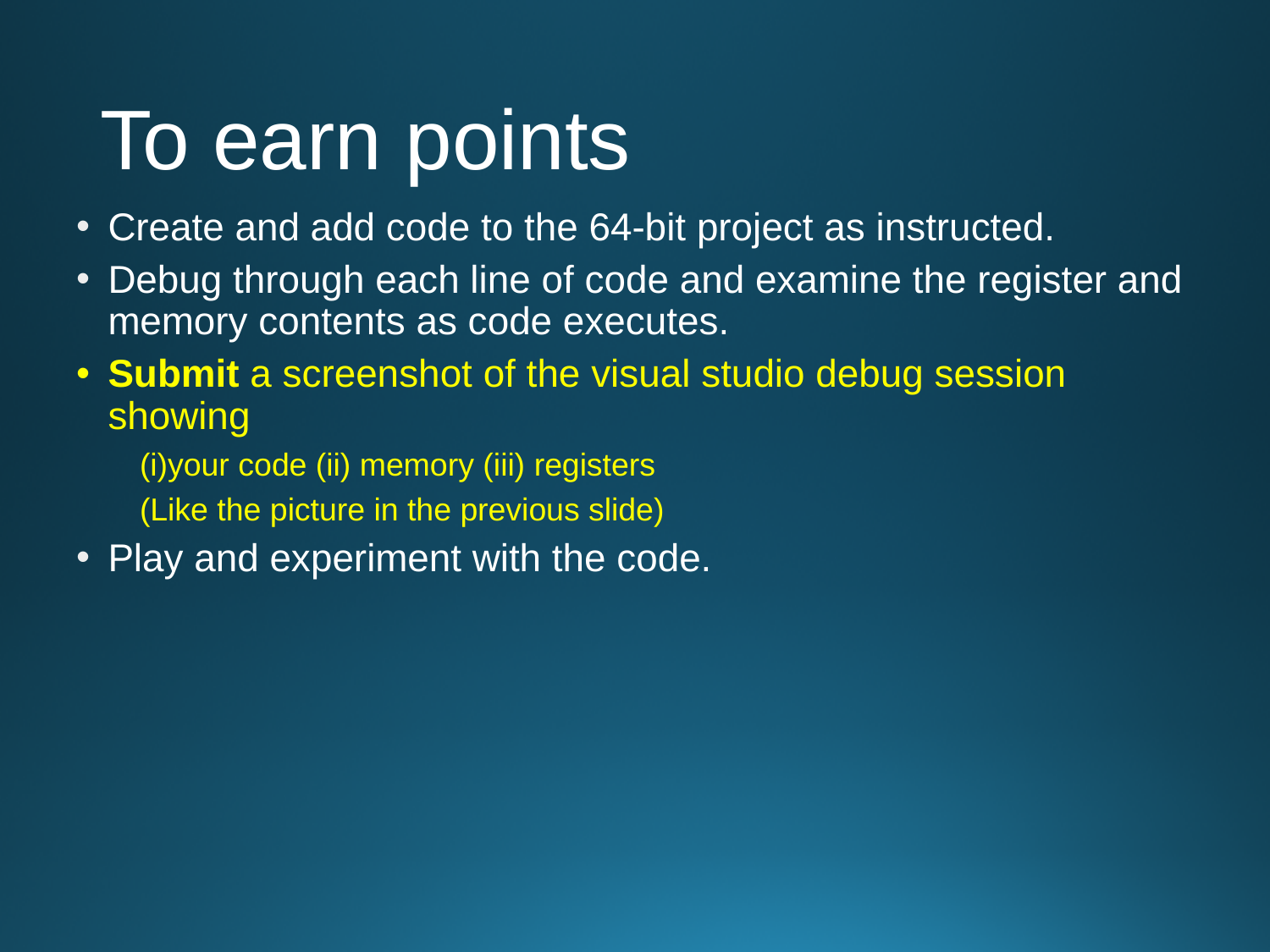

# To earn points
Create and add code to the 64-bit project as instructed.
Debug through each line of code and examine the register and memory contents as code executes.
Submit a screenshot of the visual studio debug session showing
(i)your code (ii) memory (iii) registers
(Like the picture in the previous slide)
Play and experiment with the code.